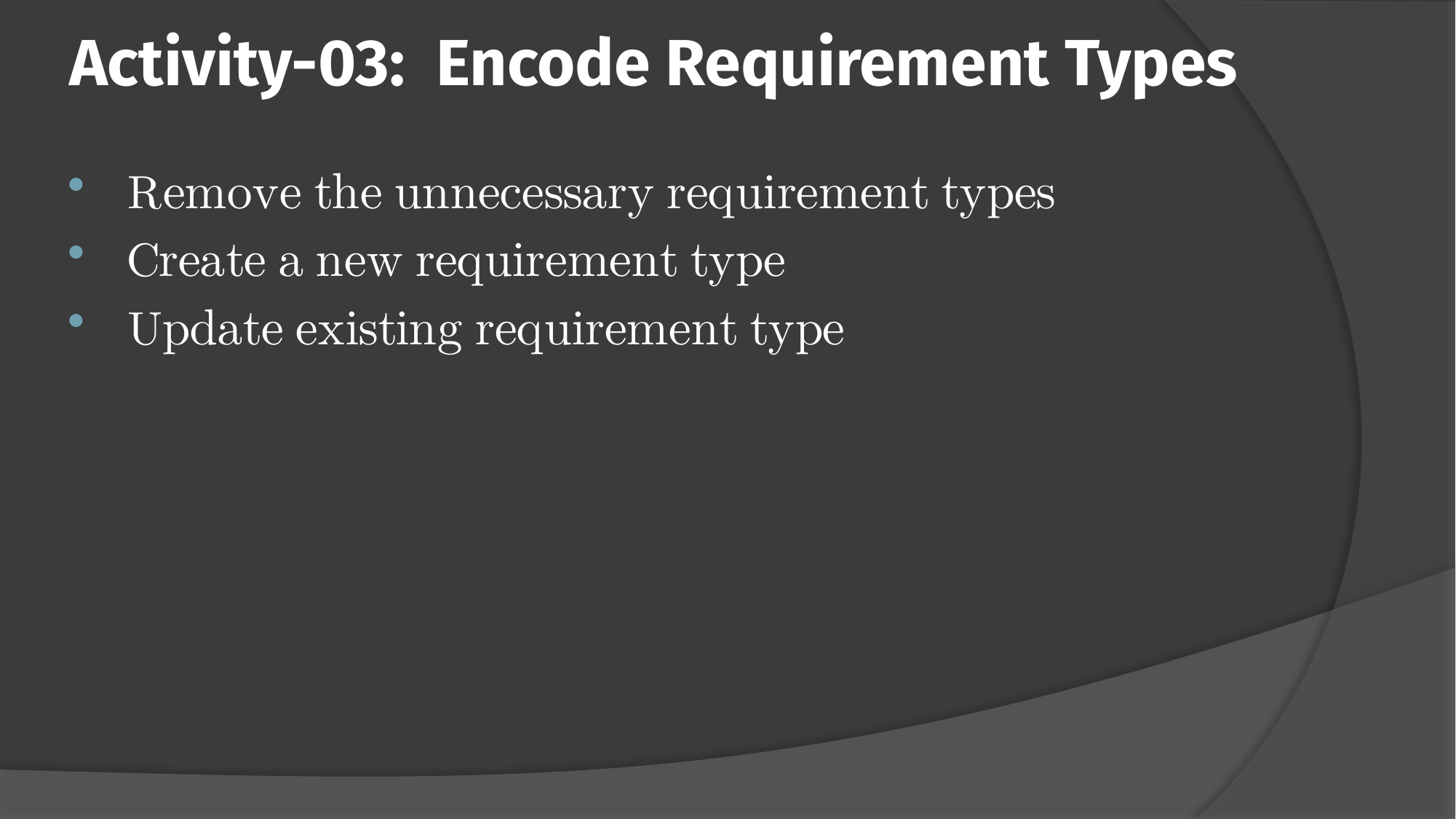

# Activity-03:  Encode Requirement Types
 Remove the unnecessary requirement types
 Create a new requirement type
 Update existing requirement type